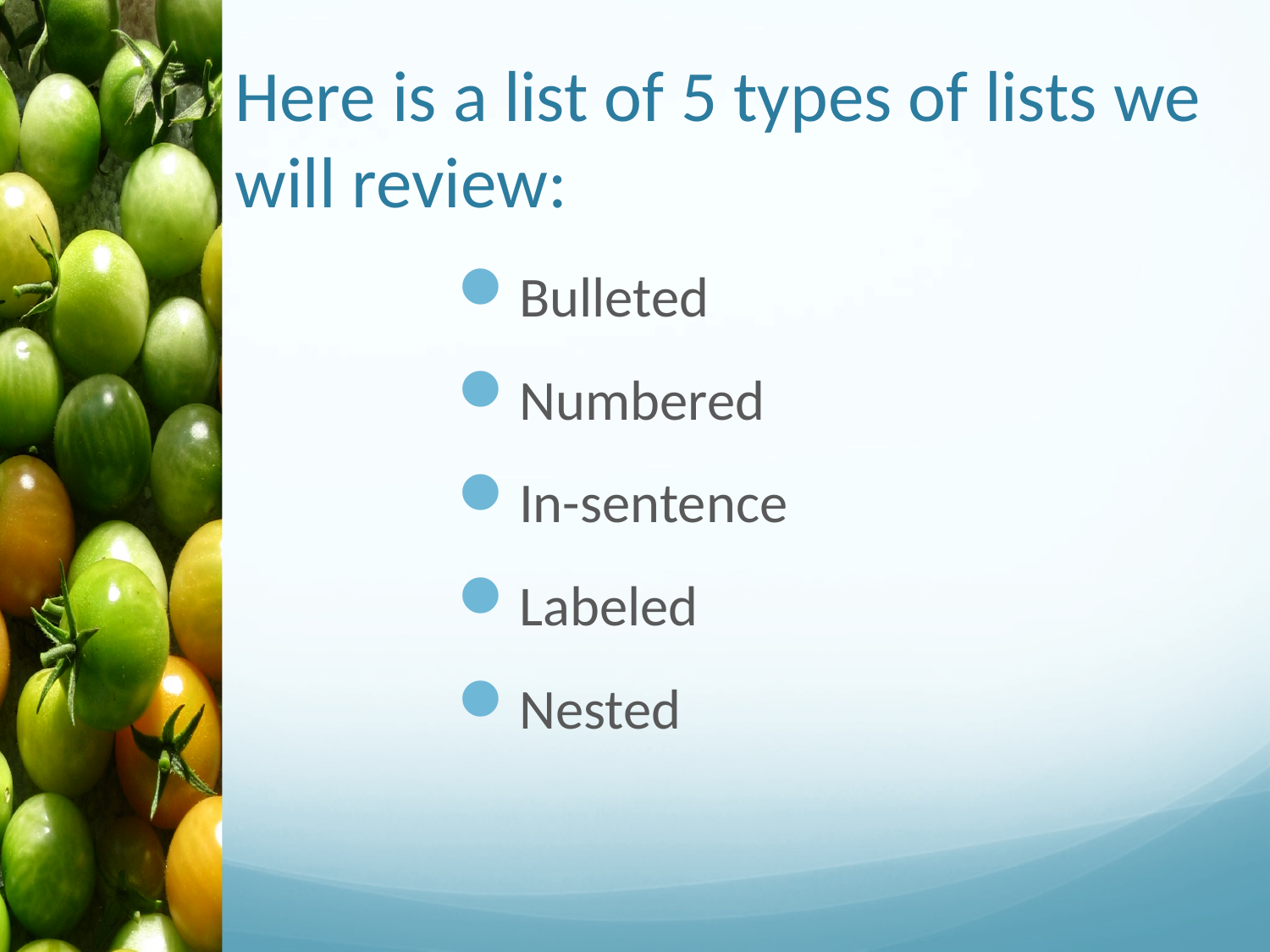

# Here is a list of 5 types of lists we will review:
Bulleted
Numbered
In-sentence
Labeled
Nested